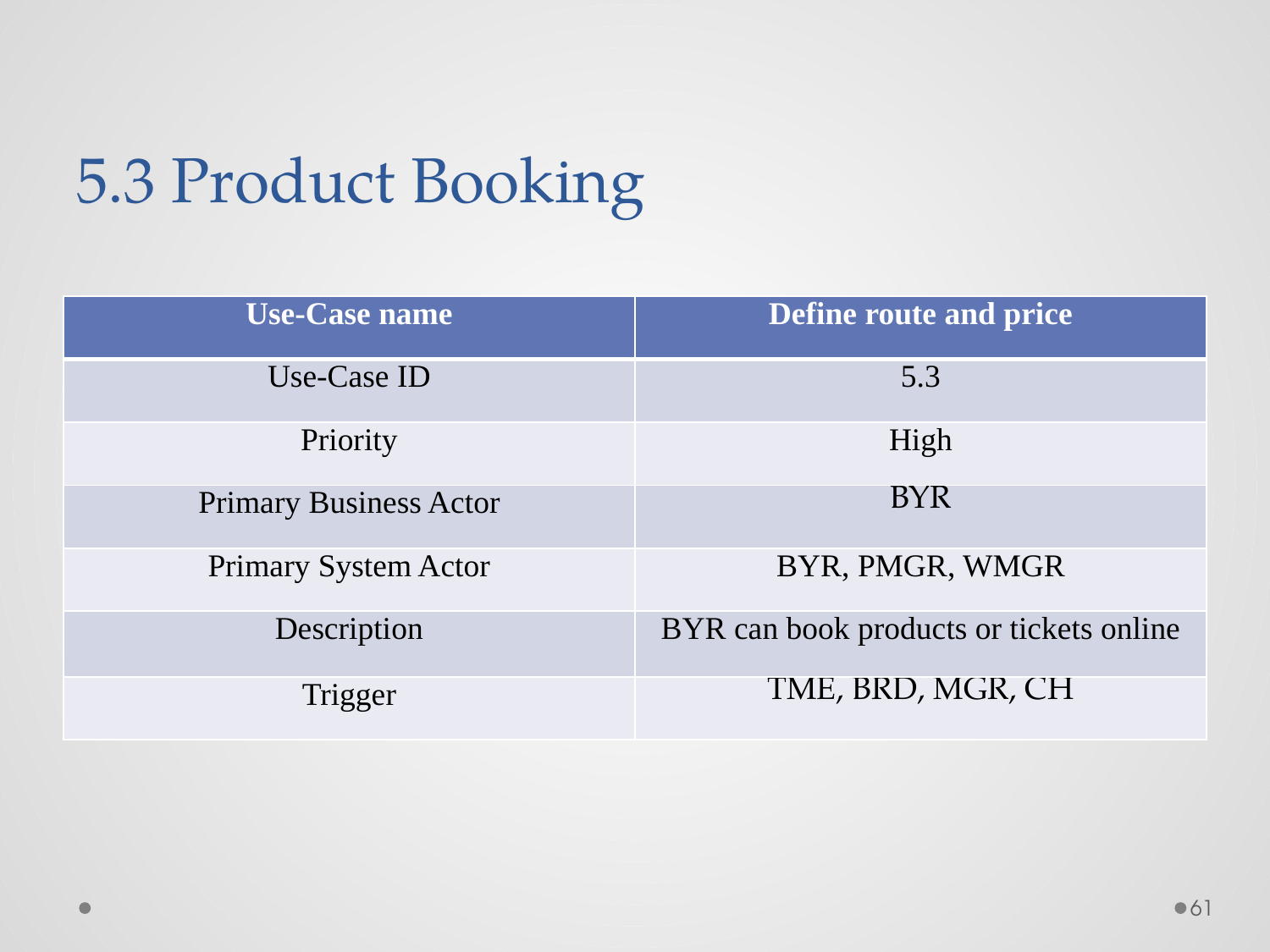

# 5.3 Product Booking
| Use-Case name | Define route and price |
| --- | --- |
| Use-Case ID | 5.3 |
| Priority | High |
| Primary Business Actor | BYR |
| Primary System Actor | BYR, PMGR, WMGR |
| Description | BYR can book products or tickets online |
| Trigger | TME, BRD, MGR, CH |
61